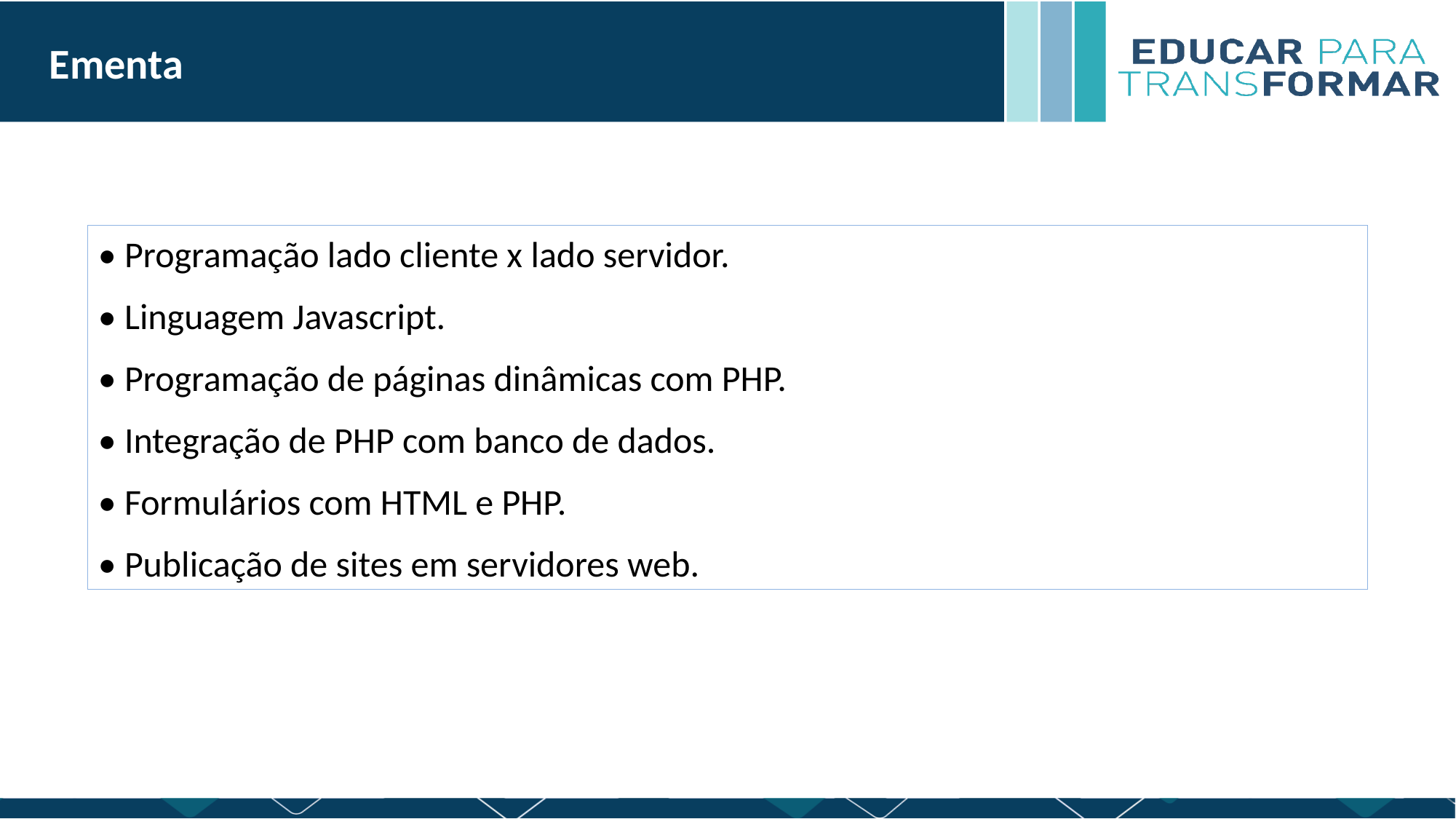

Ementa
• Programação lado cliente x lado servidor.
• Linguagem Javascript.
• Programação de páginas dinâmicas com PHP.
• Integração de PHP com banco de dados.
• Formulários com HTML e PHP.
• Publicação de sites em servidores web.